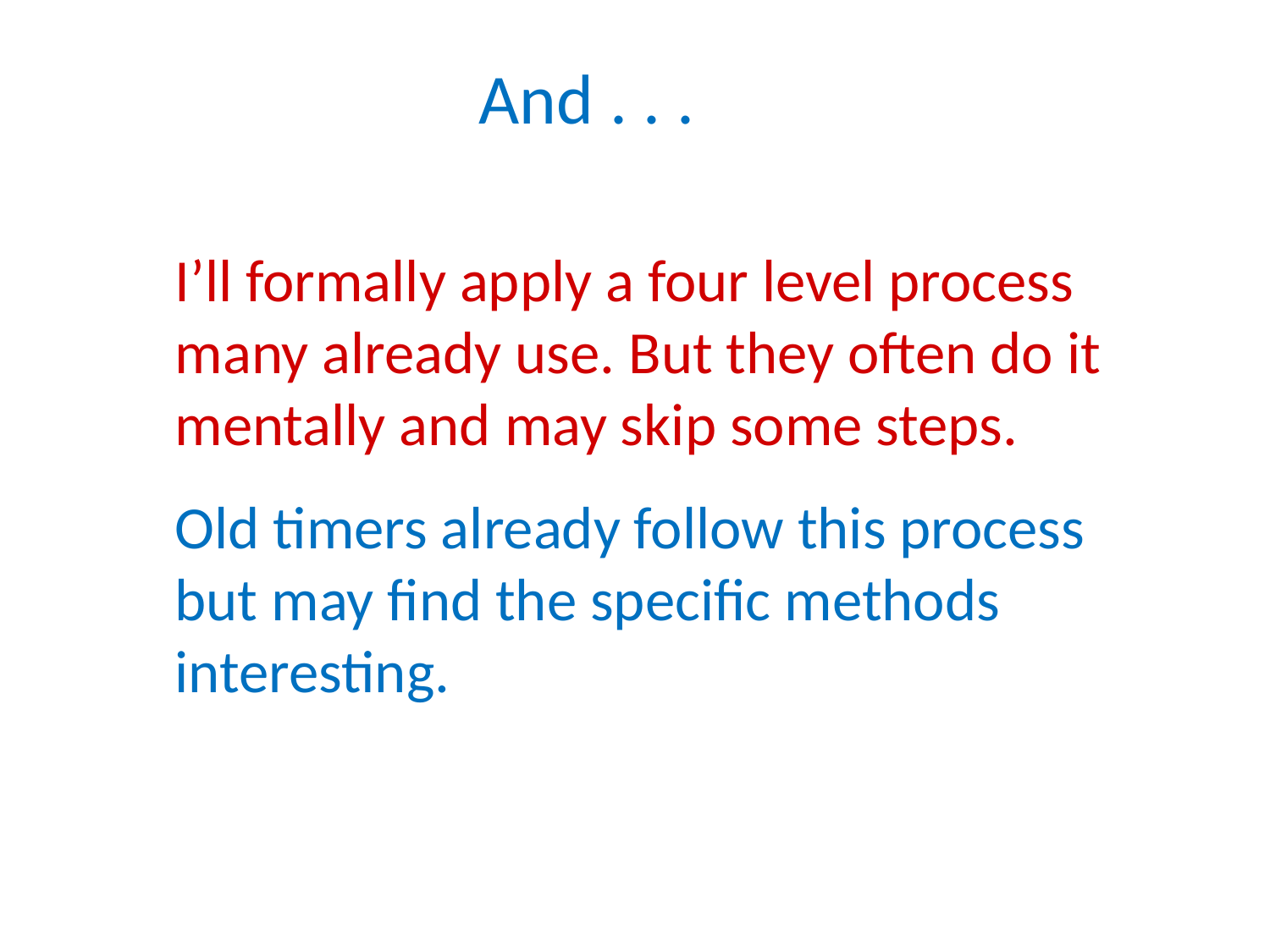

And . . .
I’ll formally apply a four level process many already use. But they often do it mentally and may skip some steps.
Old timers already follow this process but may find the specific methods interesting.